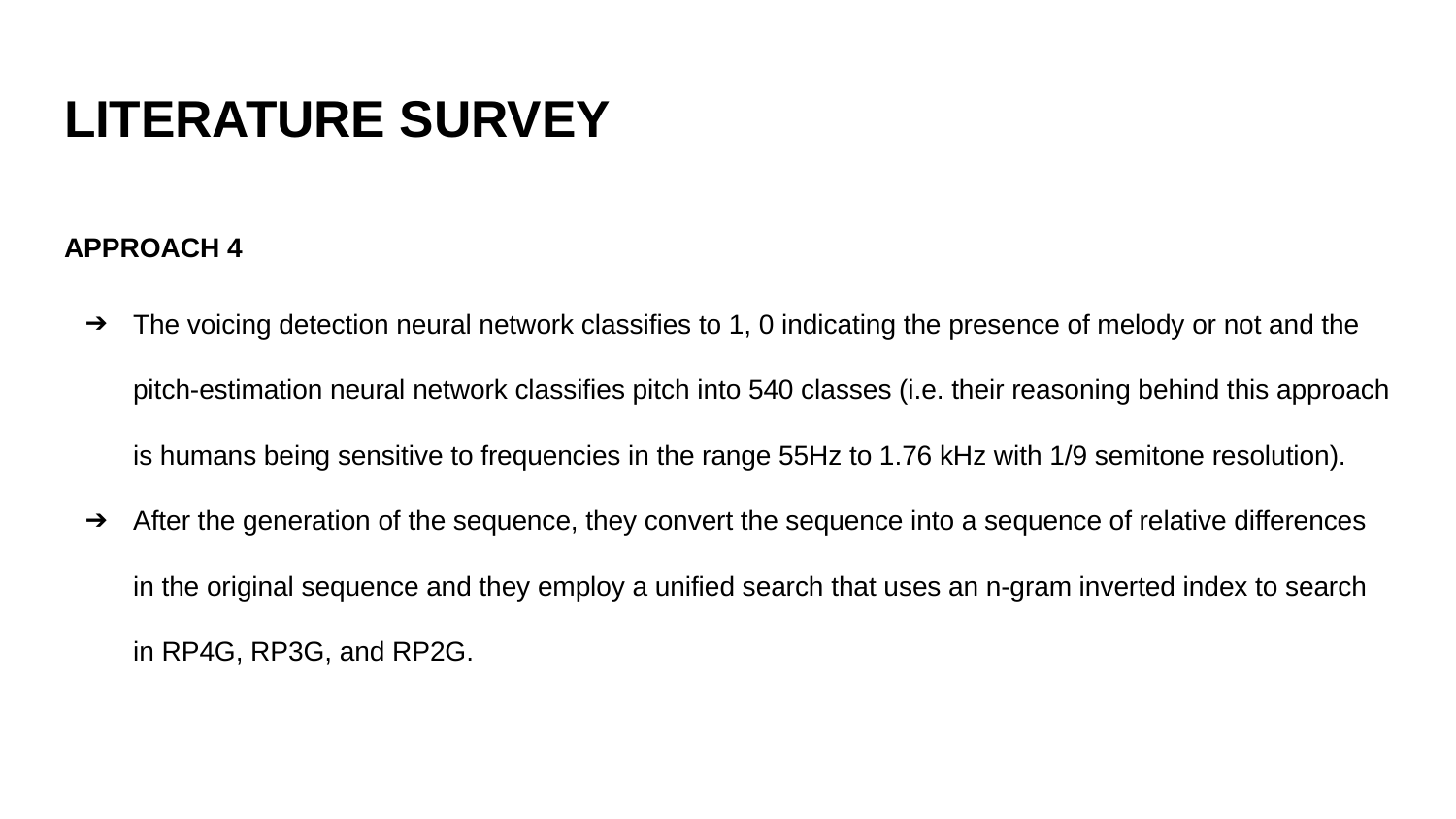

# LITERATURE SURVEY
APPROACH 4
The voicing detection neural network classifies to 1, 0 indicating the presence of melody or not and the pitch-estimation neural network classifies pitch into 540 classes (i.e. their reasoning behind this approach is humans being sensitive to frequencies in the range 55Hz to 1.76 kHz with 1/9 semitone resolution).
After the generation of the sequence, they convert the sequence into a sequence of relative differences in the original sequence and they employ a unified search that uses an n-gram inverted index to search in RP4G, RP3G, and RP2G.